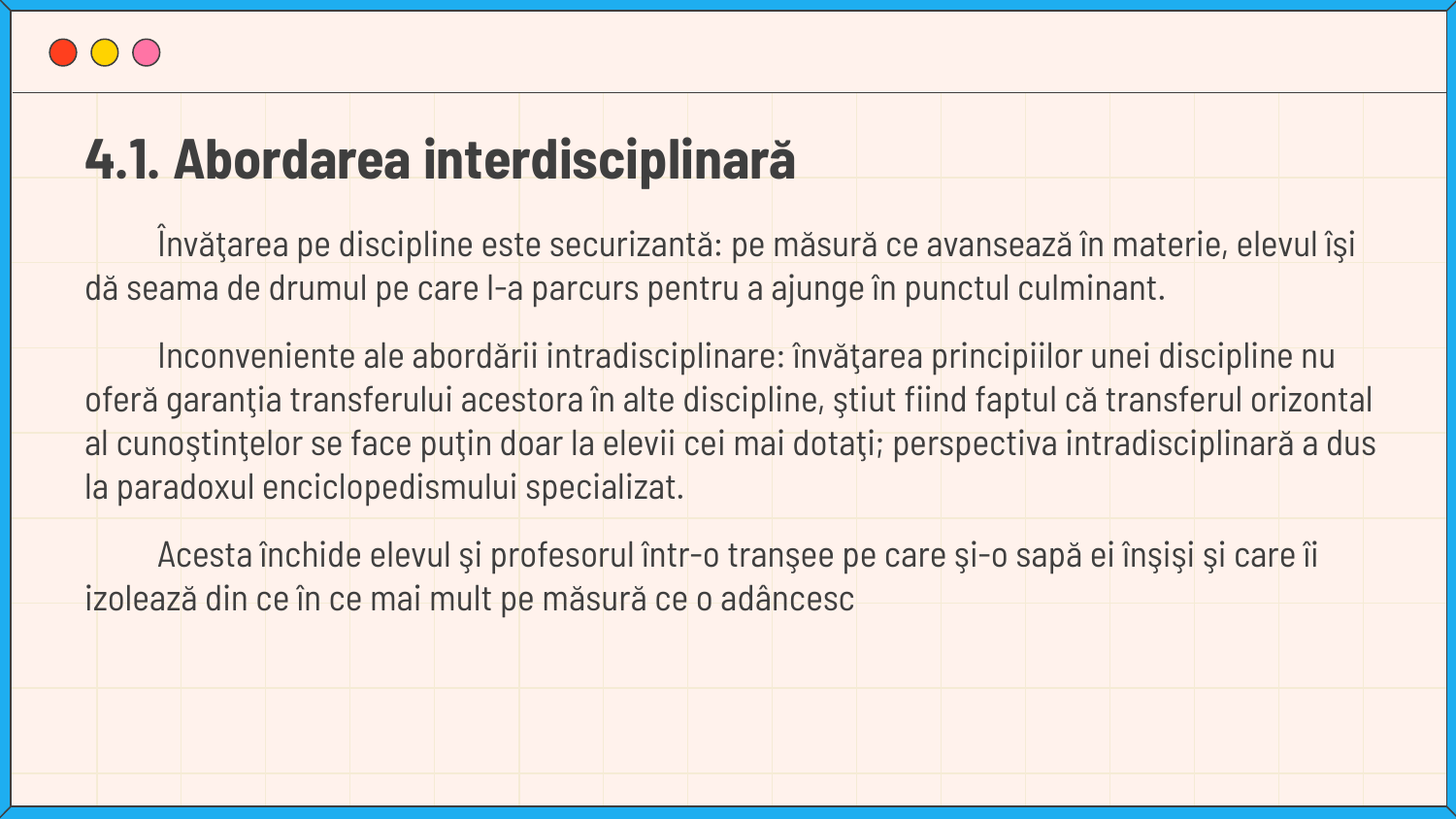

4.1. Abordarea interdisciplinară
Învăţarea pe discipline este securizantă: pe măsură ce avansează în materie, elevul îşi dă seama de drumul pe care l-a parcurs pentru a ajunge în punctul culminant.
Inconveniente ale abordării intradisciplinare: învăţarea principiilor unei discipline nu oferă garanţia transferului acestora în alte discipline, ştiut fiind faptul că transferul orizontal al cunoştinţelor se face puţin doar la elevii cei mai dotaţi; perspectiva intradisciplinară a dus la paradoxul enciclopedismului specializat.
Acesta închide elevul şi profesorul într-o tranşee pe care şi-o sapă ei înşişi şi care îi izolează din ce în ce mai mult pe măsură ce o adâncesc